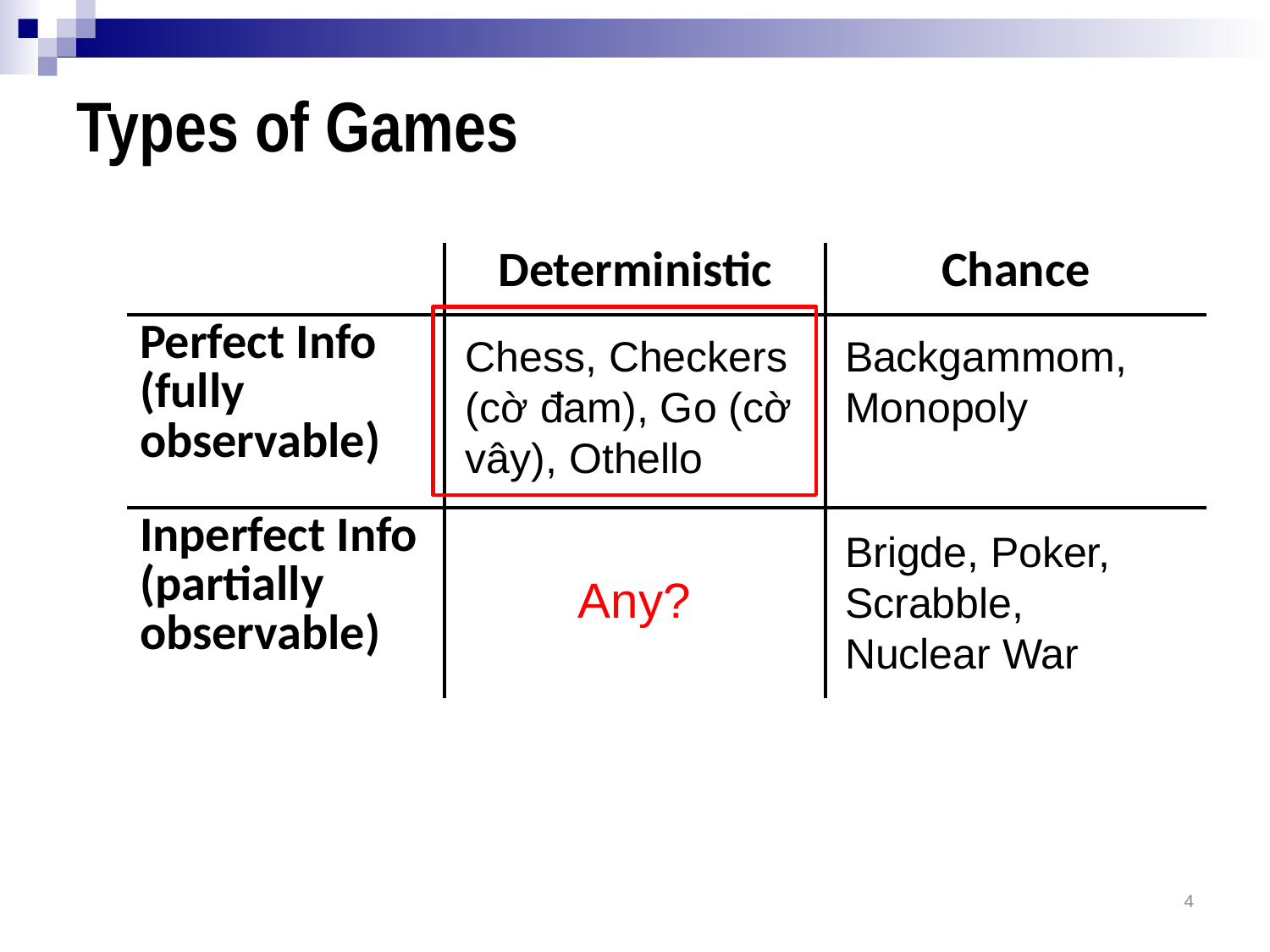

# Types of Games
|  | Deterministic | Chance |
| --- | --- | --- |
| Perfect Info (fully observable) |  |  |
| Inperfect Info (partially observable) |  |  |

Chess, Checkers (cờ đam), Go (cờ vây), Othello
Backgammom, Monopoly
Brigde, Poker, Scrabble, Nuclear War
Any?
4